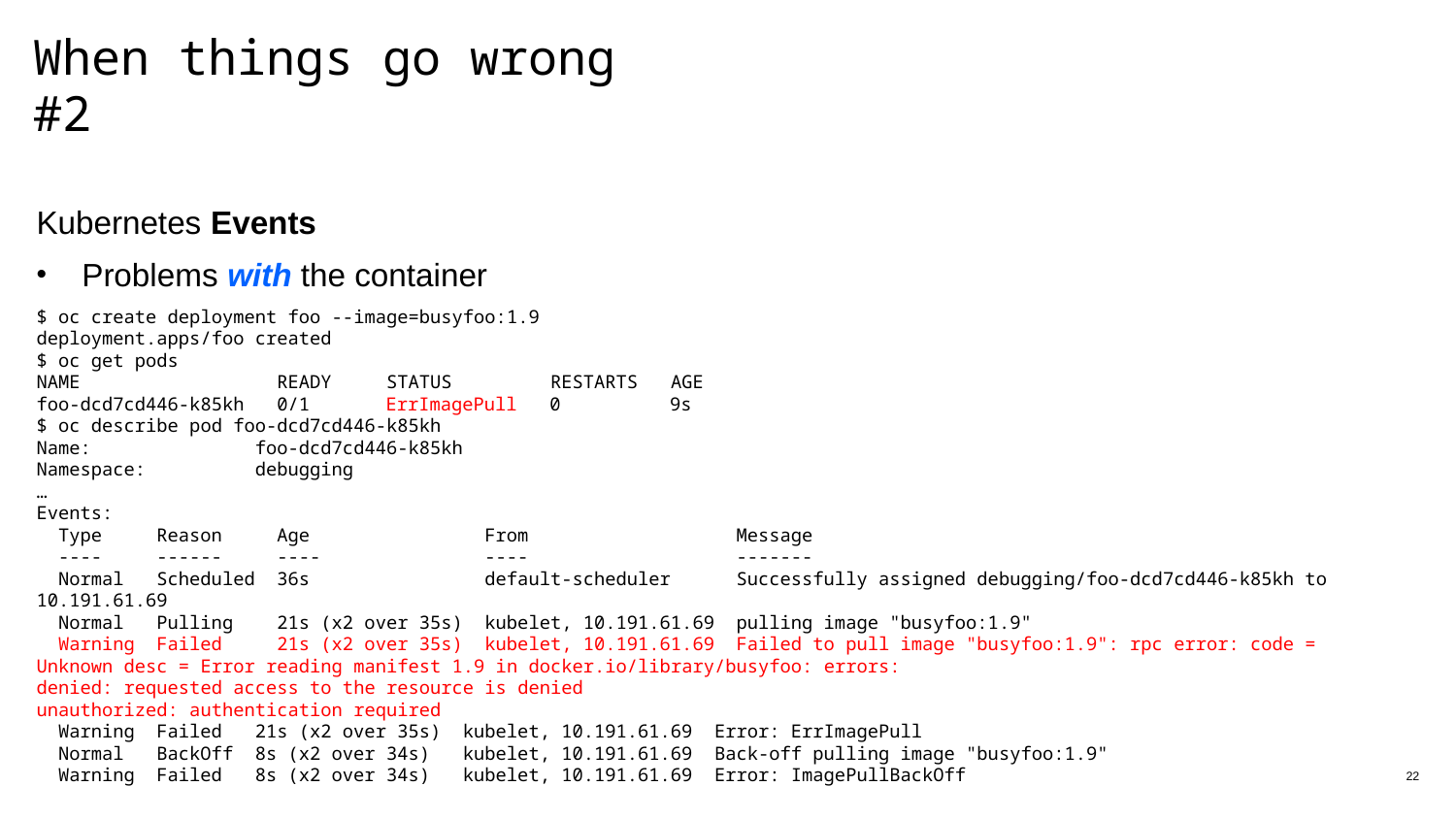

# When things go wrong #2
Kubernetes Events
Problems with the container
$ oc create deployment foo --image=busyfoo:1.9
deployment.apps/foo created
$ oc get pods
NAME                  READY     STATUS         RESTARTS   AGE
foo-dcd7cd446-k85kh   0/1       ErrImagePull   0          9s
$ oc describe pod foo-dcd7cd446-k85kh
Name:               foo-dcd7cd446-k85kh
Namespace:          debugging
…
Events:
  Type     Reason     Age                From                   Message
  ----     ------     ----               ----                   -------
  Normal   Scheduled  36s                default-scheduler      Successfully assigned debugging/foo-dcd7cd446-k85kh to 10.191.61.69
  Normal   Pulling    21s (x2 over 35s)  kubelet, 10.191.61.69  pulling image "busyfoo:1.9"
  Warning  Failed     21s (x2 over 35s)  kubelet, 10.191.61.69  Failed to pull image "busyfoo:1.9": rpc error: code = Unknown desc = Error reading manifest 1.9 in docker.io/library/busyfoo: errors:
denied: requested access to the resource is denied
unauthorized: authentication required
  Warning  Failed   21s (x2 over 35s)  kubelet, 10.191.61.69  Error: ErrImagePull
  Normal   BackOff  8s (x2 over 34s)   kubelet, 10.191.61.69  Back-off pulling image "busyfoo:1.9"
  Warning  Failed   8s (x2 over 34s)   kubelet, 10.191.61.69  Error: ImagePullBackOff

22